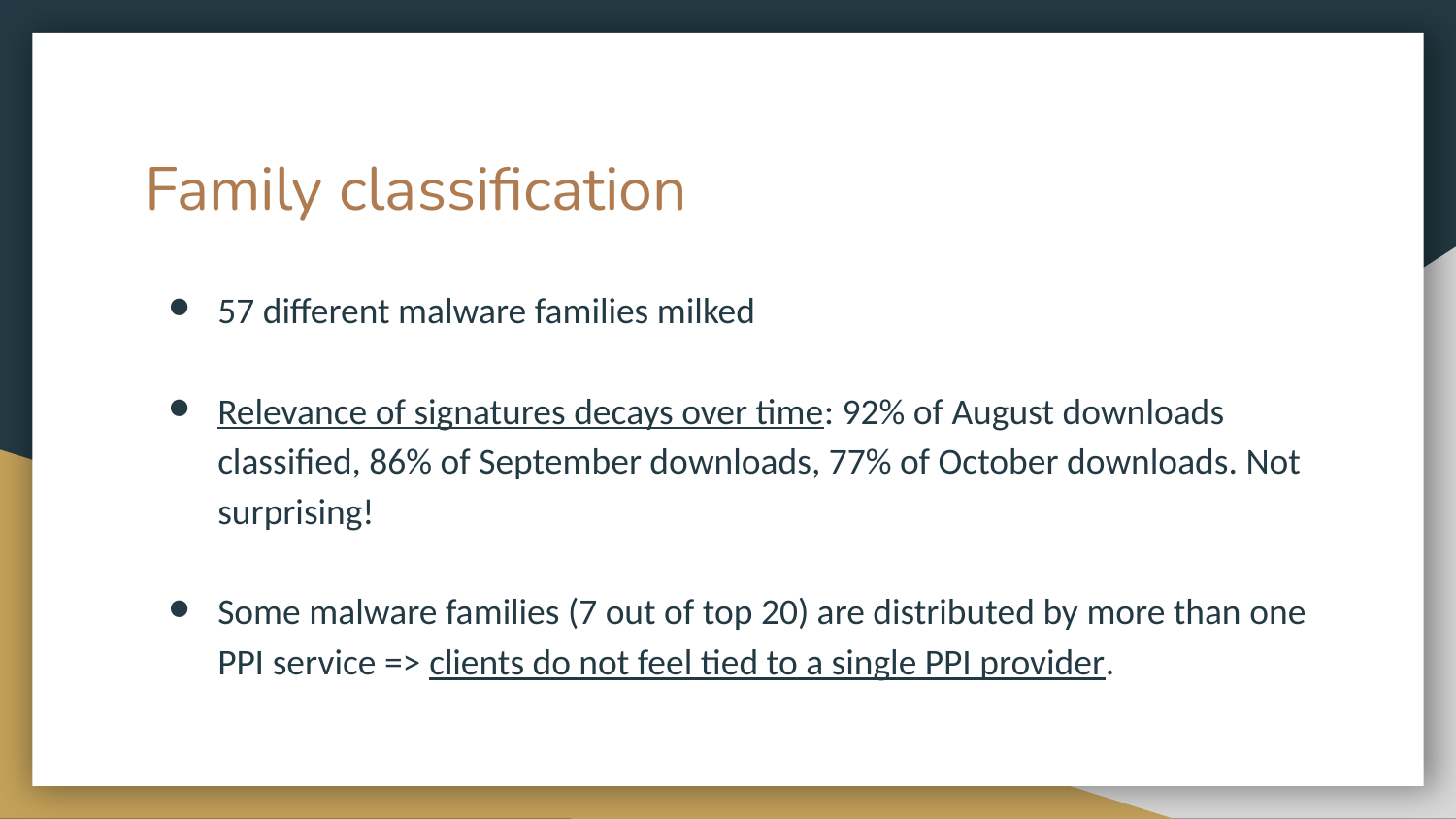

# Family classification
57 different malware families milked

Relevance of signatures decays over time: 92% of August downloads classified, 86% of September downloads, 77% of October downloads. Not surprising!

Some malware families (7 out of top 20) are distributed by more than one PPI service => clients do not feel tied to a single PPI provider.